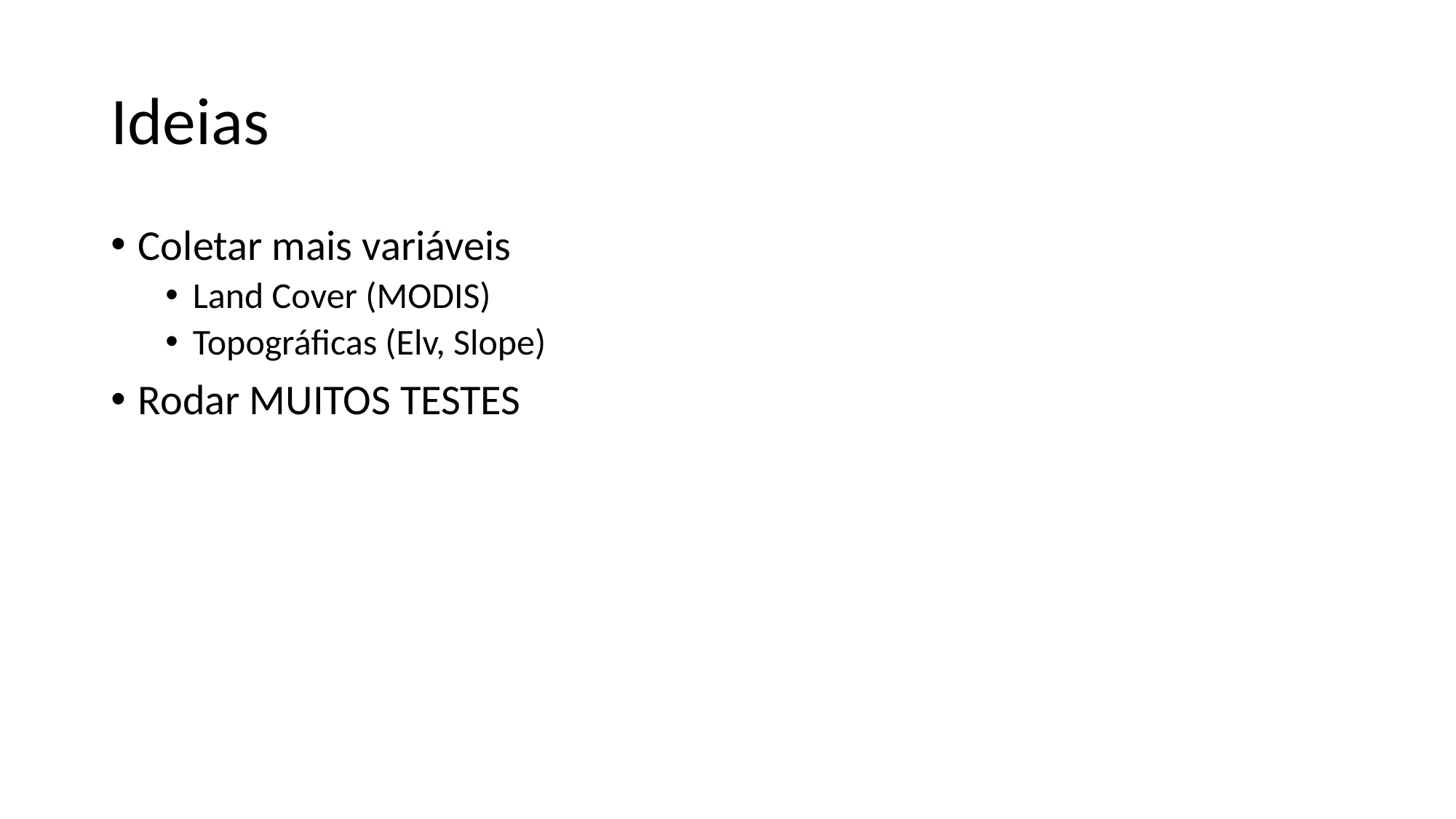

# Ideias
Coletar mais variáveis
Land Cover (MODIS)
Topográficas (Elv, Slope)
Rodar MUITOS TESTES